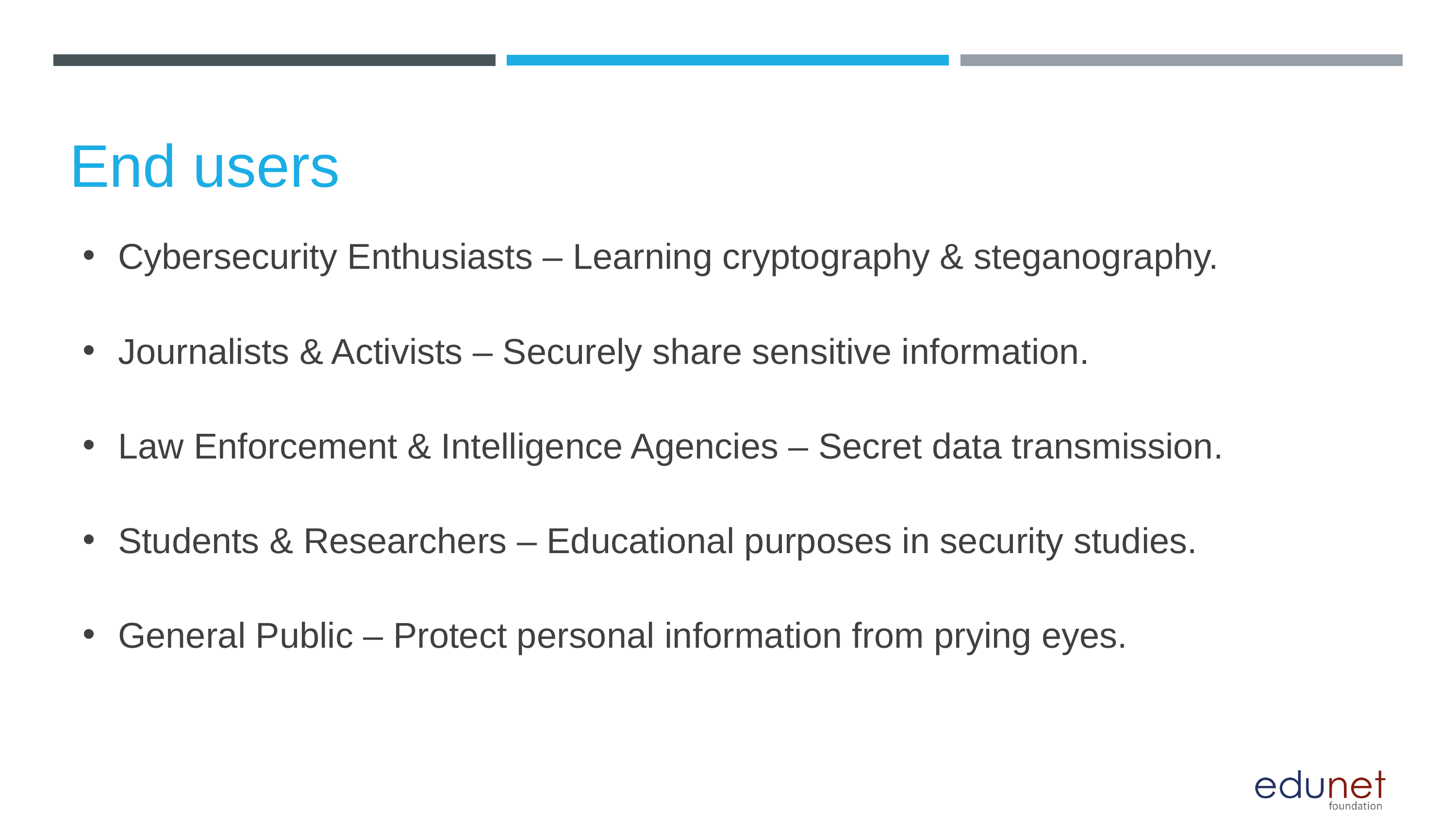

End users

 Cybersecurity Enthusiasts – Learning cryptography & steganography.

 Journalists & Activists – Securely share sensitive information.

 Law Enforcement & Intelligence Agencies – Secret data transmission.

 Students & Researchers – Educational purposes in security studies.

 General Public – Protect personal information from prying eyes.